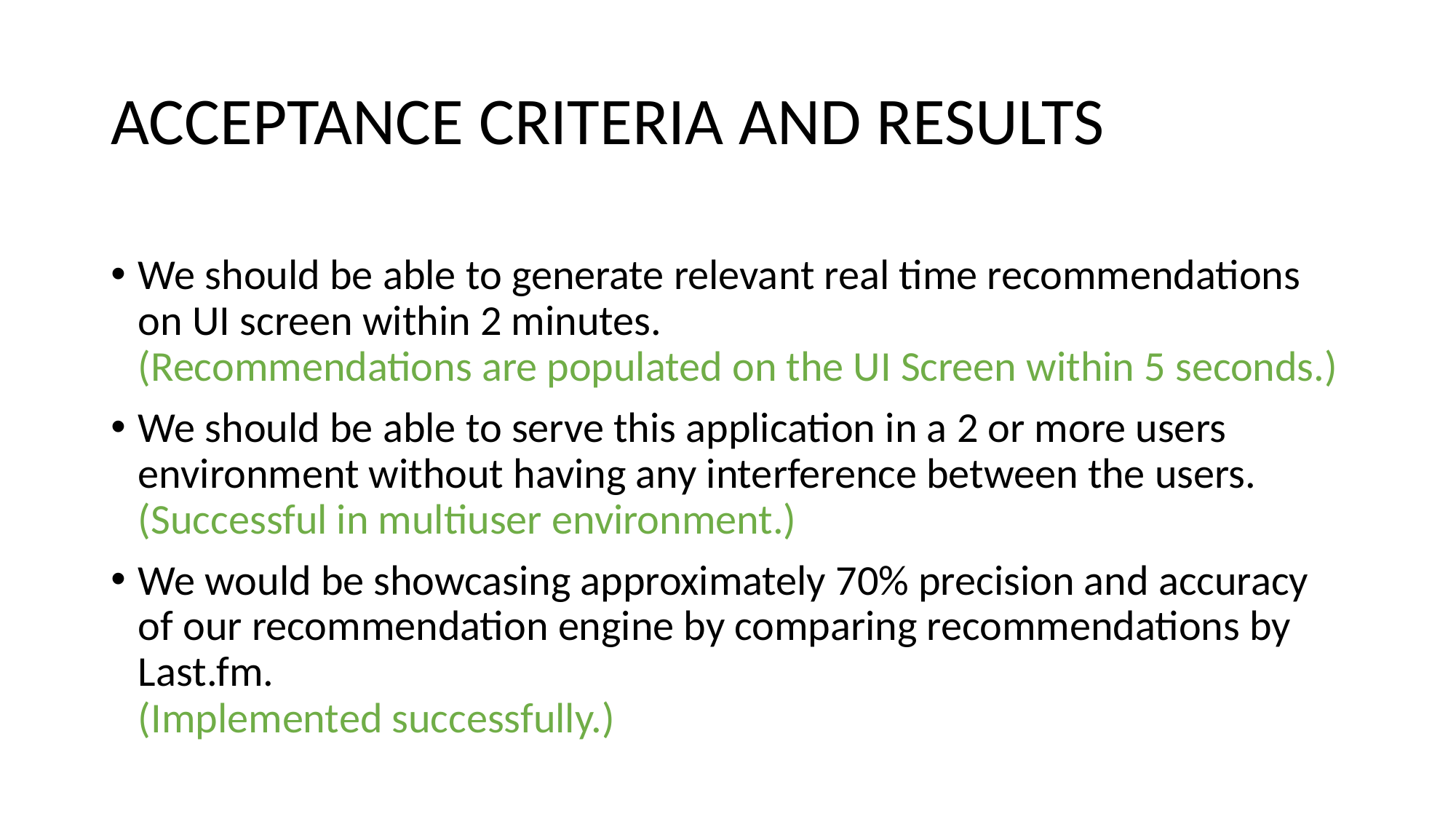

# ACCEPTANCE CRITERIA AND RESULTS
We should be able to generate relevant real time recommendations on UI screen within 2 minutes.
(Recommendations are populated on the UI Screen within 5 seconds.)
We should be able to serve this application in a 2 or more users environment without having any interference between the users.
(Successful in multiuser environment.)
We would be showcasing approximately 70% precision and accuracy of our recommendation engine by comparing recommendations by Last.fm.
(Implemented successfully.)